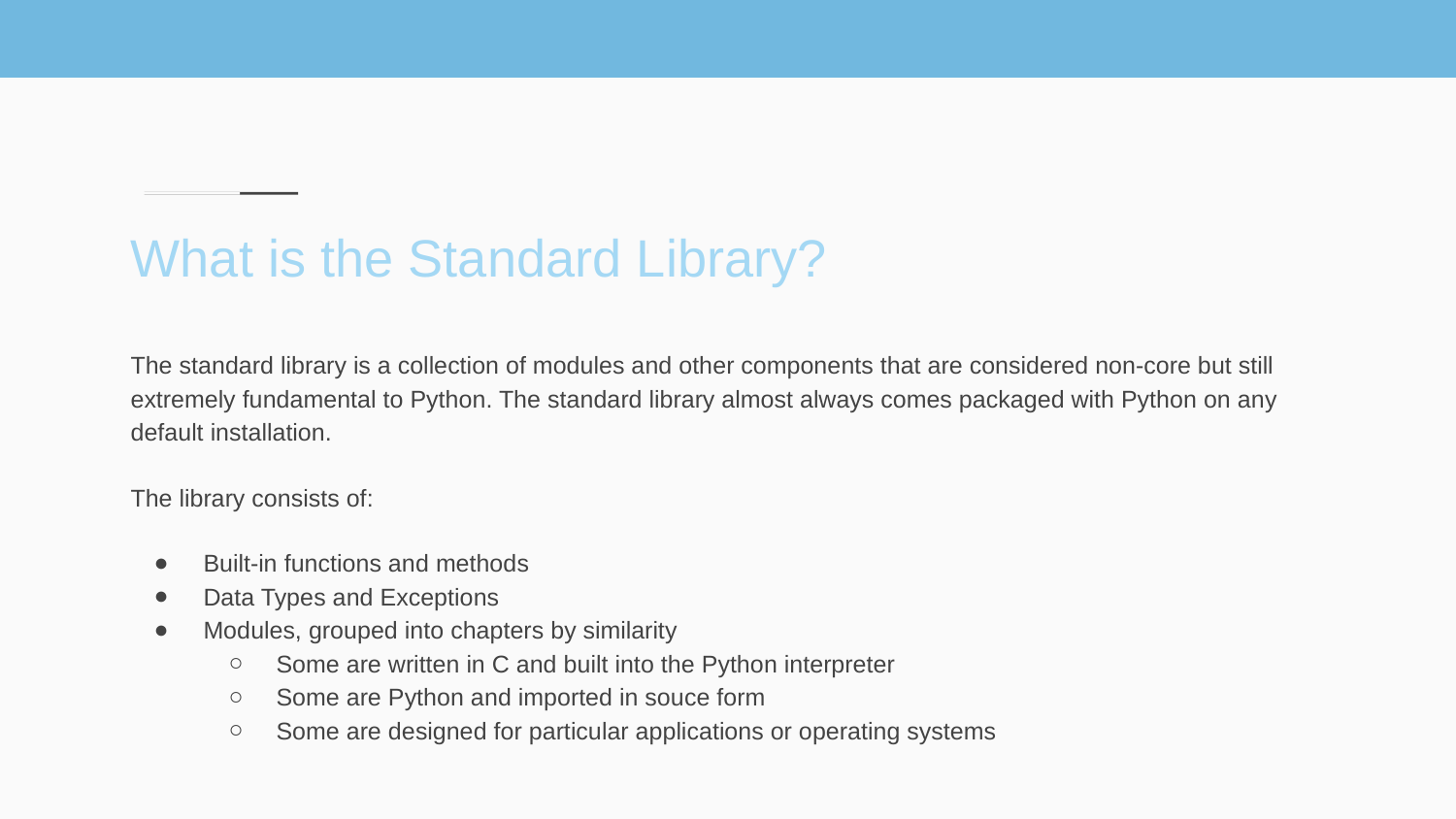

# What is the Standard Library?
The standard library is a collection of modules and other components that are considered non-core but still extremely fundamental to Python. The standard library almost always comes packaged with Python on any default installation.
The library consists of:
Built-in functions and methods
Data Types and Exceptions
Modules, grouped into chapters by similarity
Some are written in C and built into the Python interpreter
Some are Python and imported in souce form
Some are designed for particular applications or operating systems